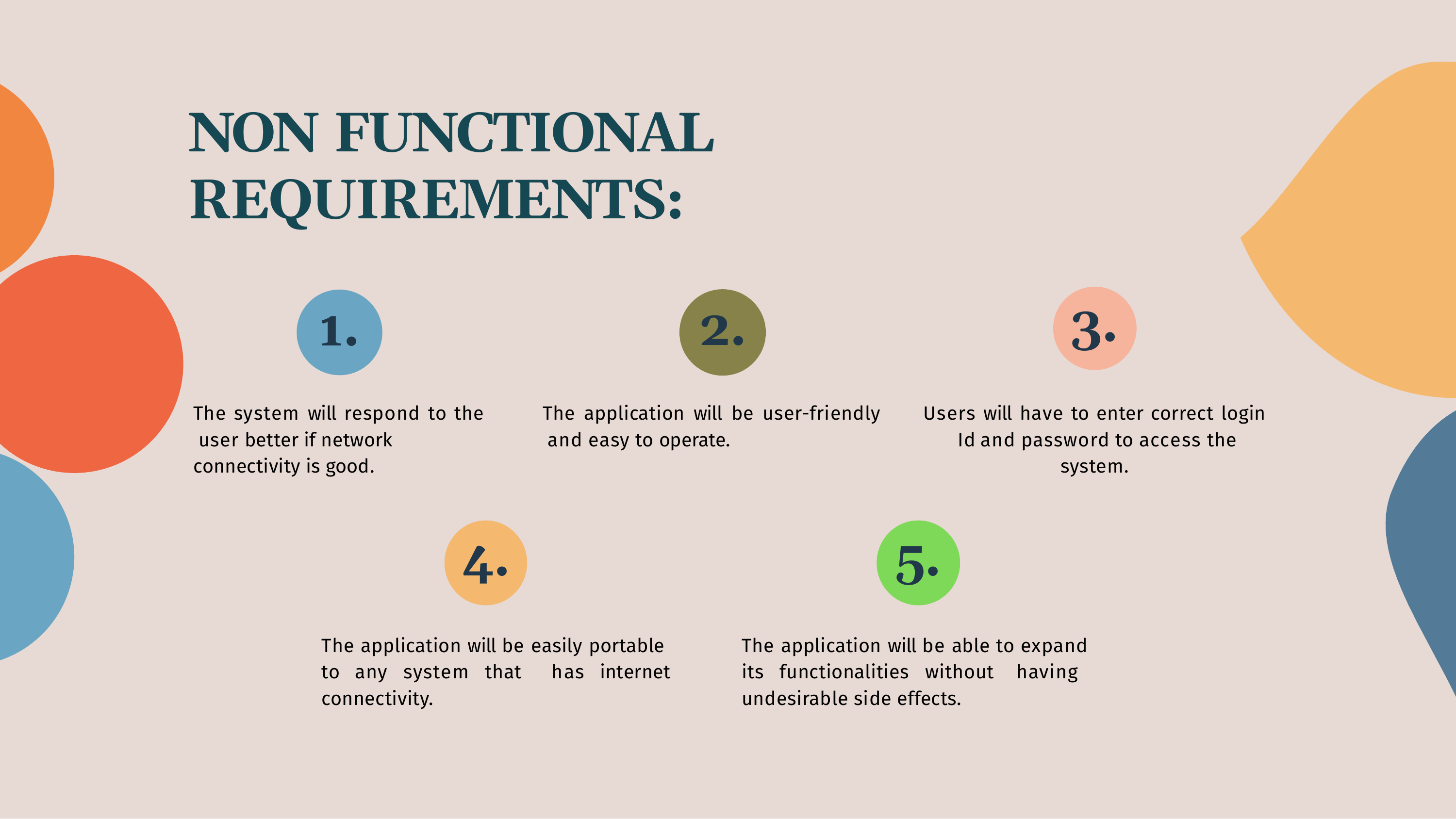

# NON FUNCTIONAL REQUIREMENTS:

3.
Users will have to enter correct login  Id and password to access the system.
2.
The application will be user-friendly  and easy to operate.
1.
The system will respond to the  user better if network connectivity is good.

4.
The application will be easily portable  to any system that  has internet connectivity.
5.
The application will be able to expand  its functionalities without having  undesirable side effects.